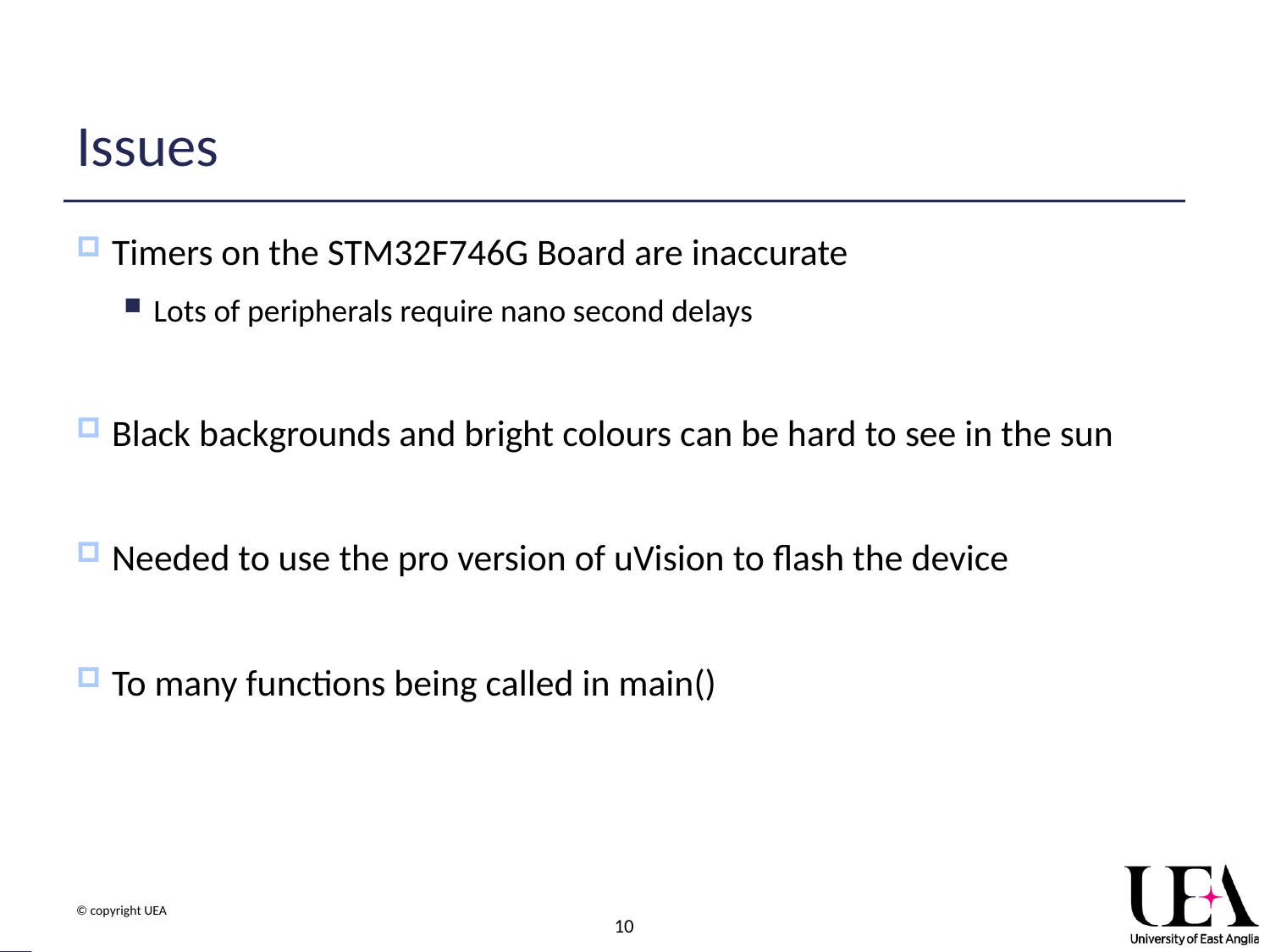

# Issues
Timers on the STM32F746G Board are inaccurate
Lots of peripherals require nano second delays

Black backgrounds and bright colours can be hard to see in the sun

Needed to use the pro version of uVision to flash the device

To many functions being called in main()
10
© copyright UEA